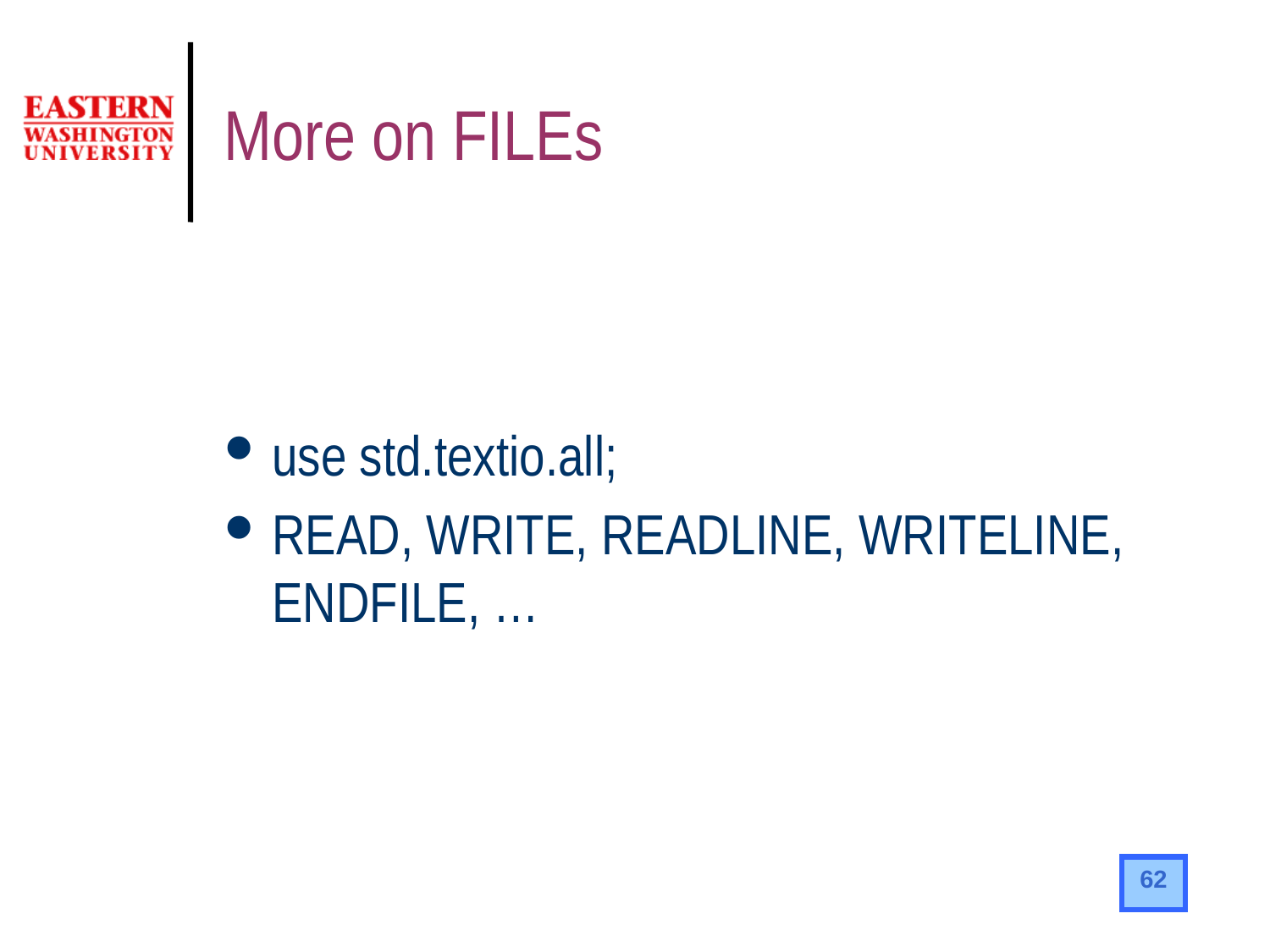

# More on FILEs

use std.textio.all;
READ, WRITE, READLINE, WRITELINE, ENDFILE, …
62